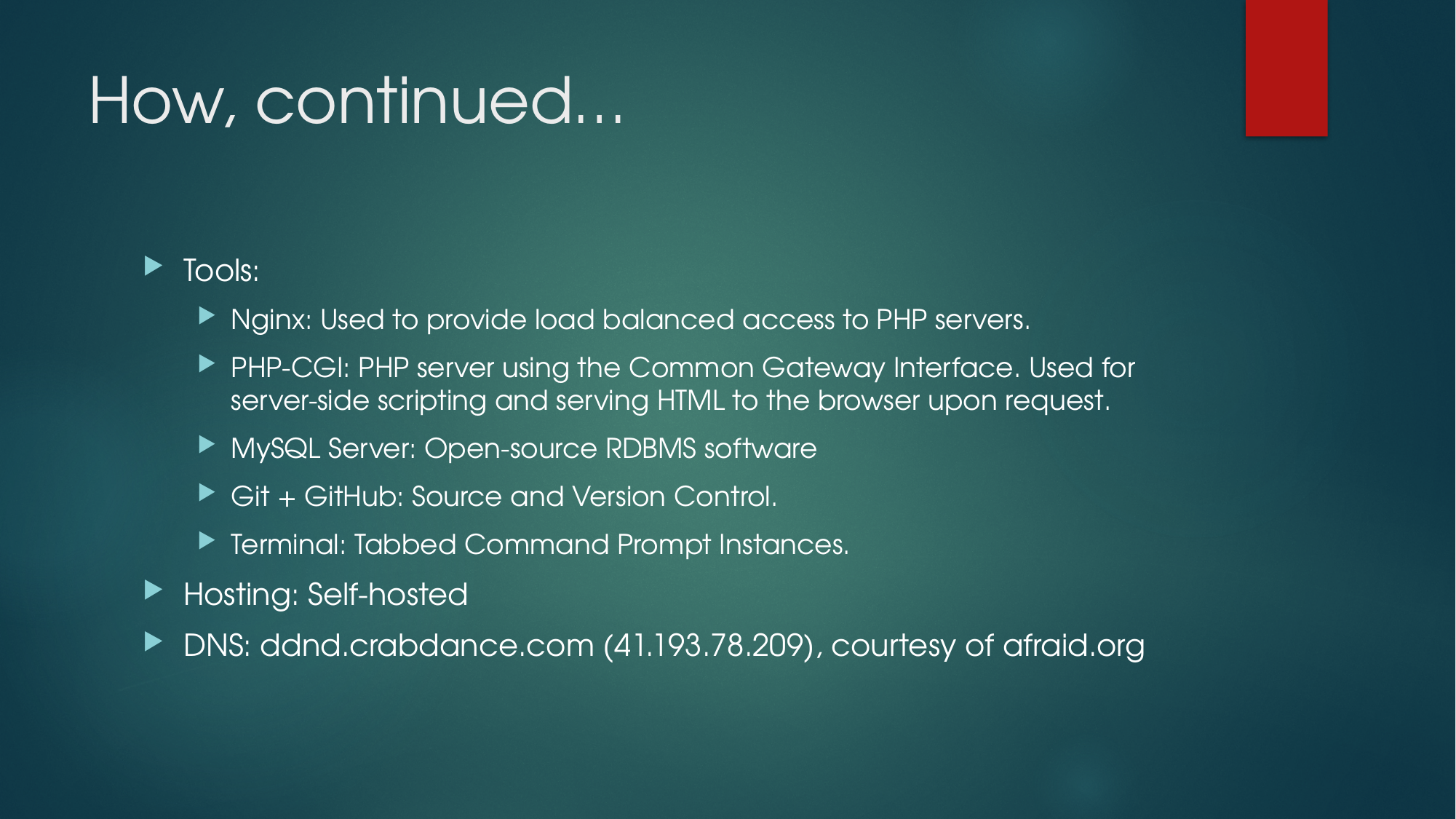

# How, continued…
Tools:
Nginx: Used to provide load balanced access to PHP servers.
PHP-CGI: PHP server using the Common Gateway Interface. Used for server-side scripting and serving HTML to the browser upon request.
MySQL Server: Open-source RDBMS software
Git + GitHub: Source and Version Control.
Terminal: Tabbed Command Prompt Instances.
Hosting: Self-hosted
DNS: ddnd.crabdance.com (41.193.78.209), courtesy of afraid.org